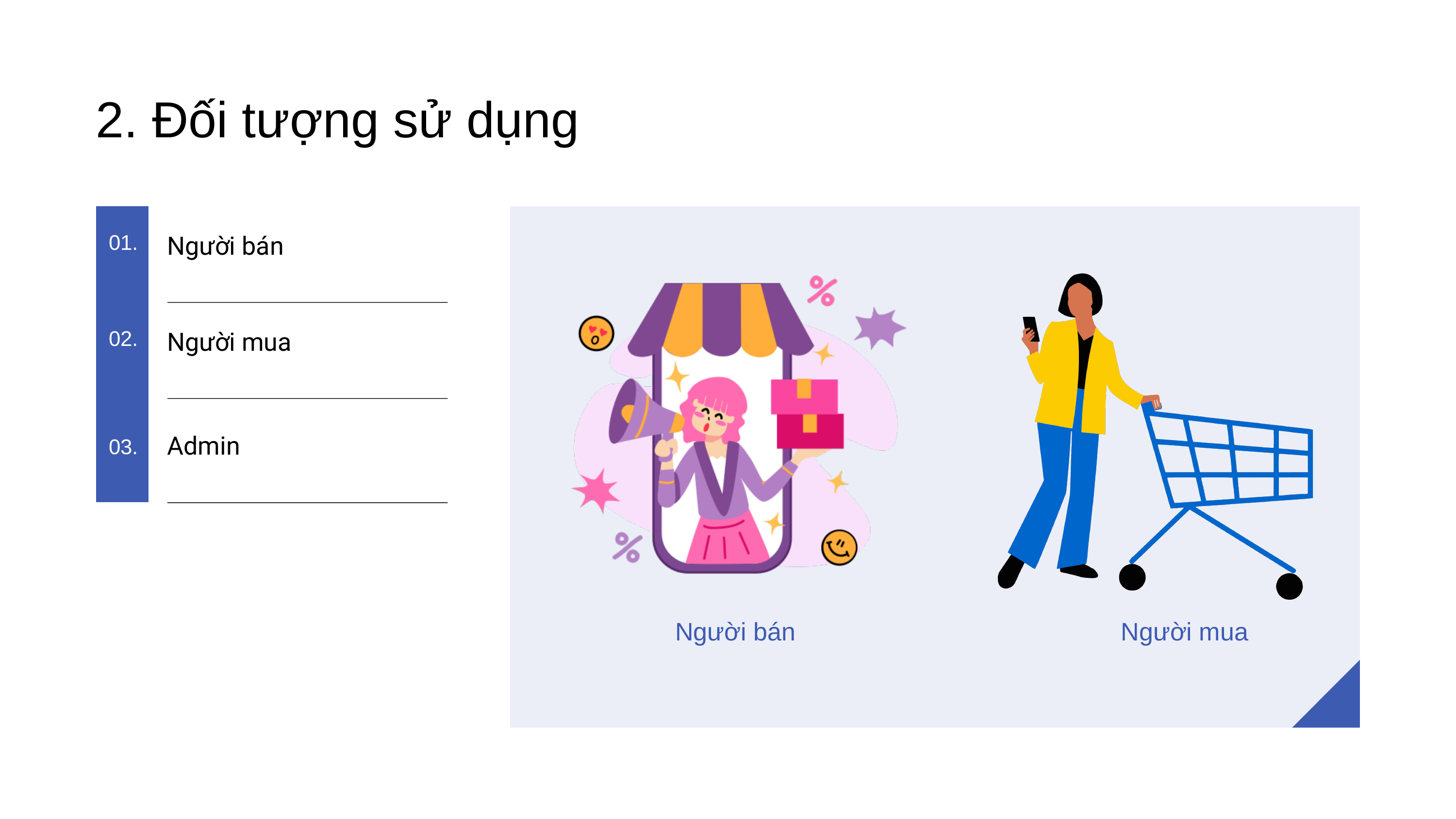

2. Đối tượng sử dụng

01.
Người bán

02.
Người mua

Admin
03.

Người bán
Người mua